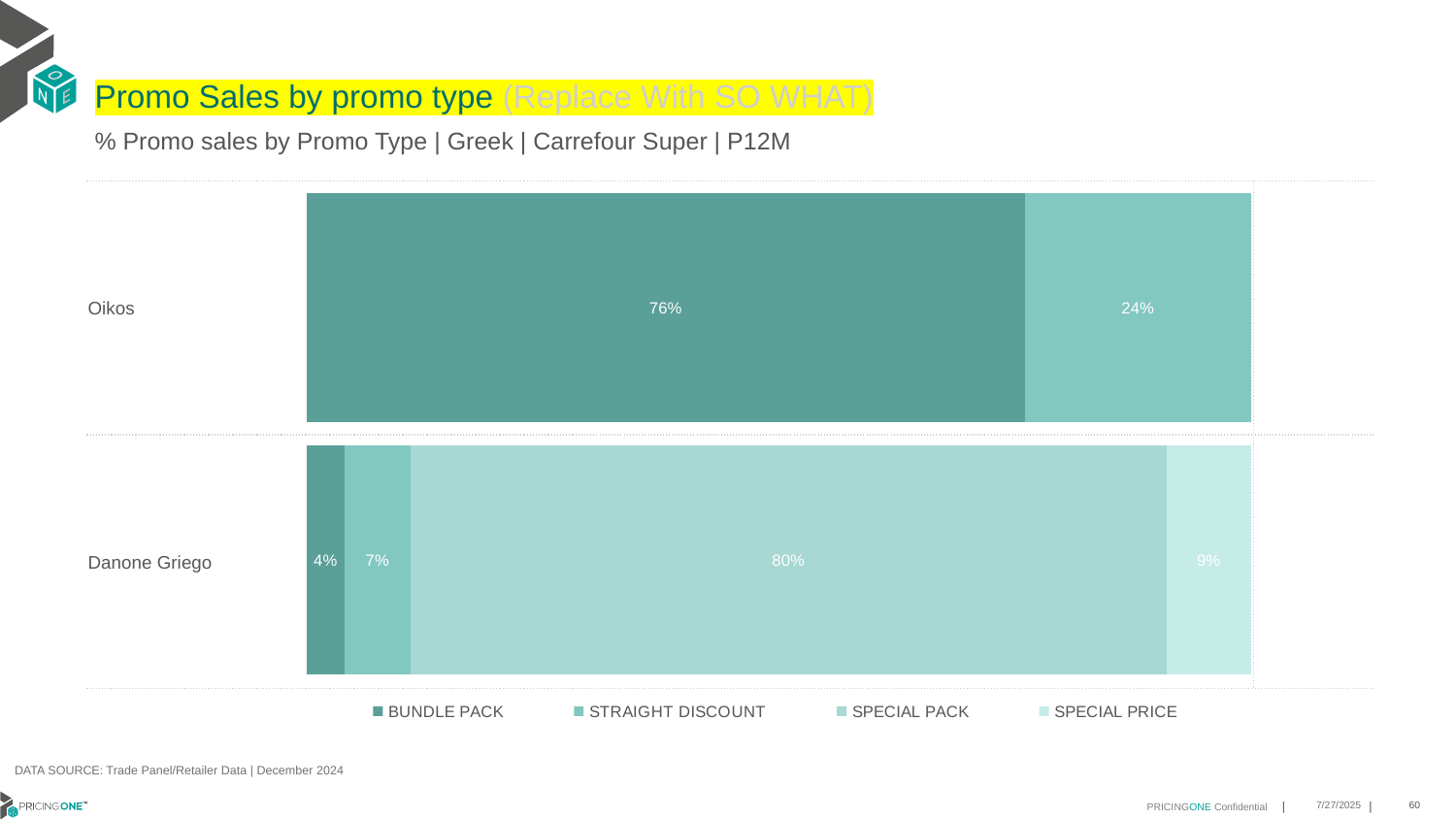

# Promo Sales by promo type (Replace With SO WHAT)
% Promo sales by Promo Type | Greek | Carrefour Super | P12M
| Oikos |  |
| --- | --- |
| Danone Griego |  |

### Chart

| Category | BUNDLE PACK | STRAIGHT DISCOUNT | SPECIAL PACK | SPECIAL PRICE |
|---|---|---|---|---|
| Oikos | 0.76 | 0.24 | None | None |
| Danone Griego | 0.04 | 0.07 | 0.8 | 0.09 |
DATA SOURCE: Trade Panel/Retailer Data | December 2024

7/27/2025
60